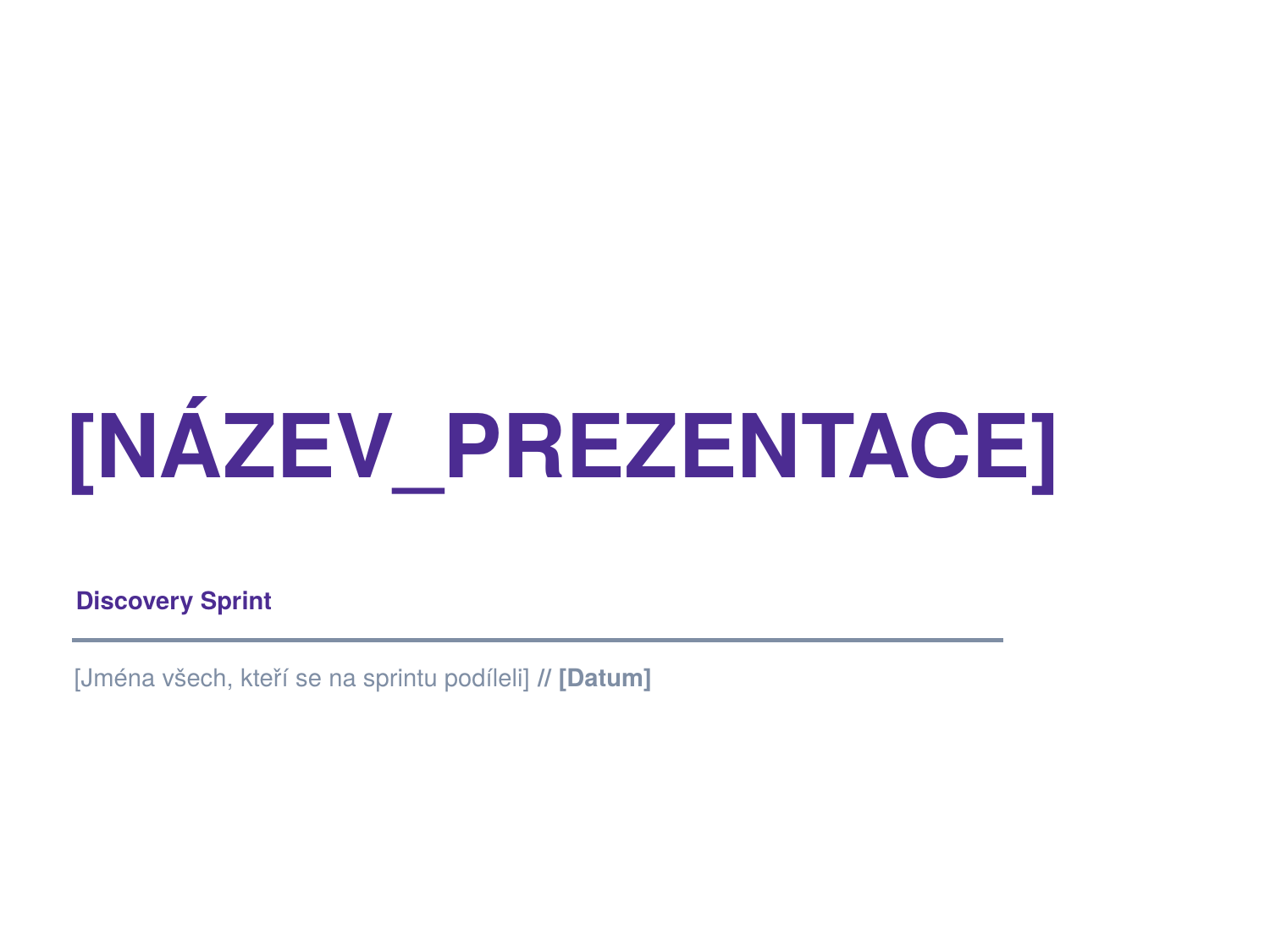

# [NÁZEV_PREZENTACE]
Discovery Sprint

[Jména všech, kteří se na sprintu podíleli] // [Datum]